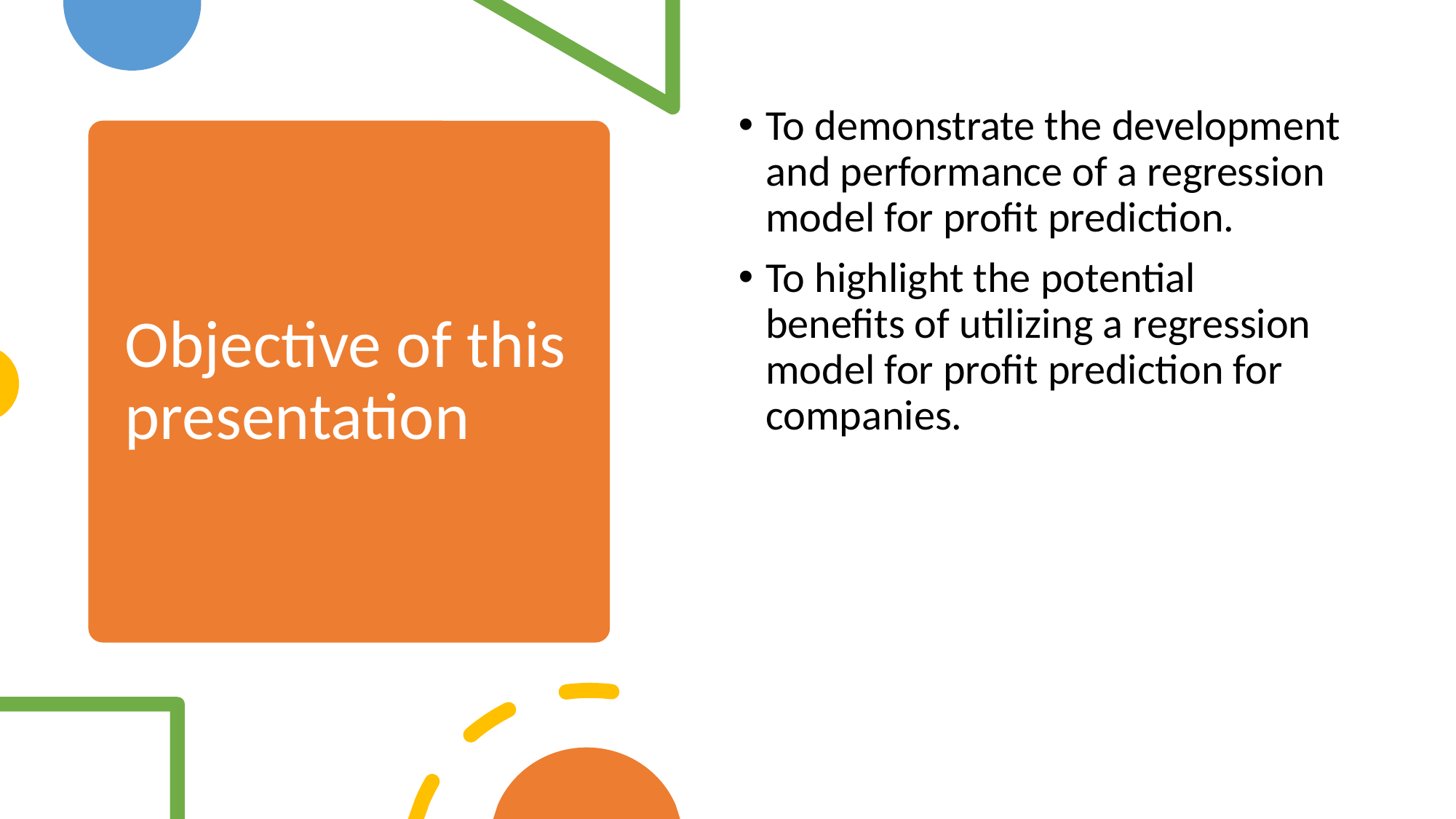

To demonstrate the development and performance of a regression model for profit prediction.
To highlight the potential benefits of utilizing a regression model for profit prediction for companies.

# Objective of this presentation